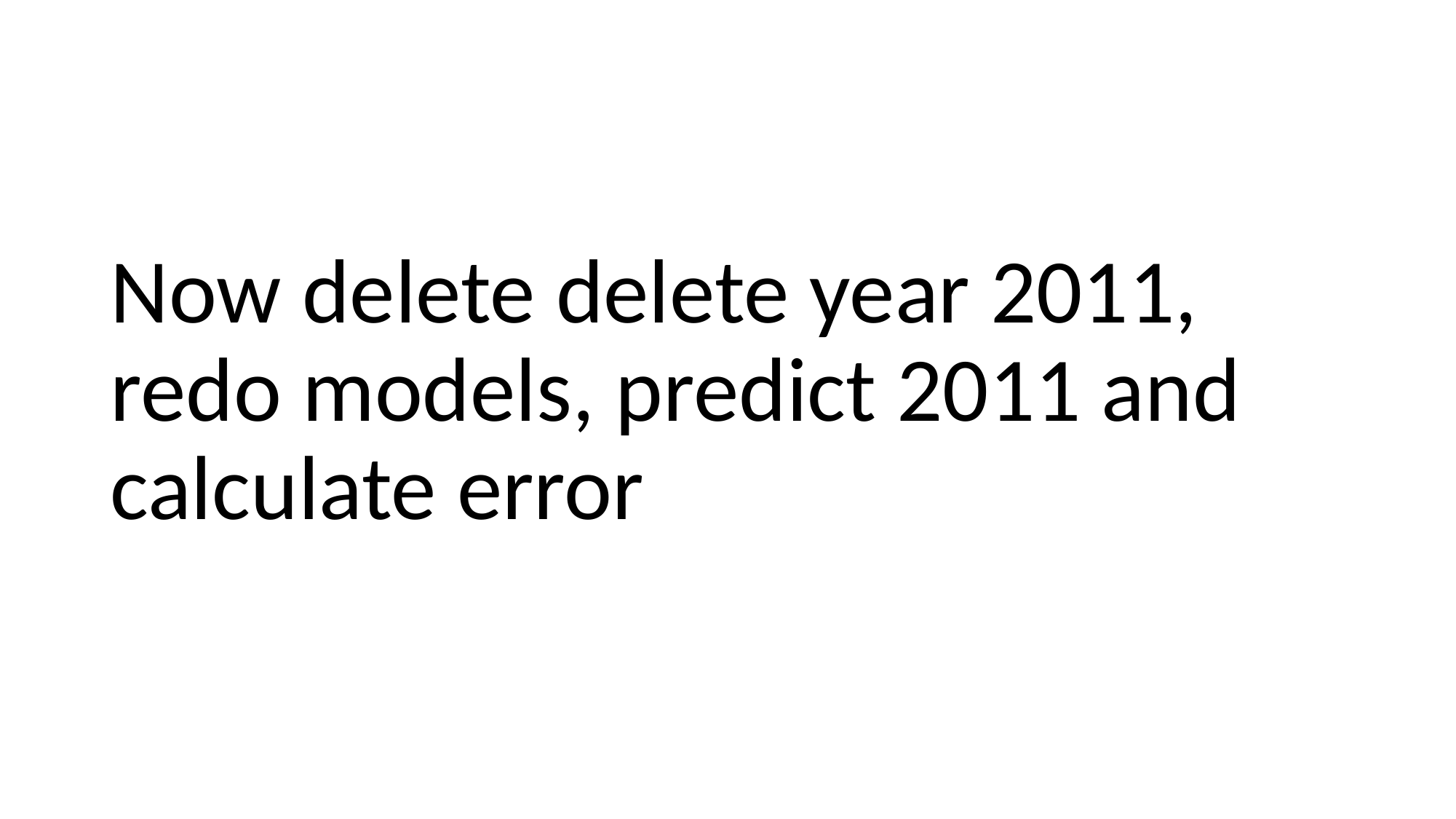

# Now delete delete year 2011, redo models, predict 2011 and calculate error